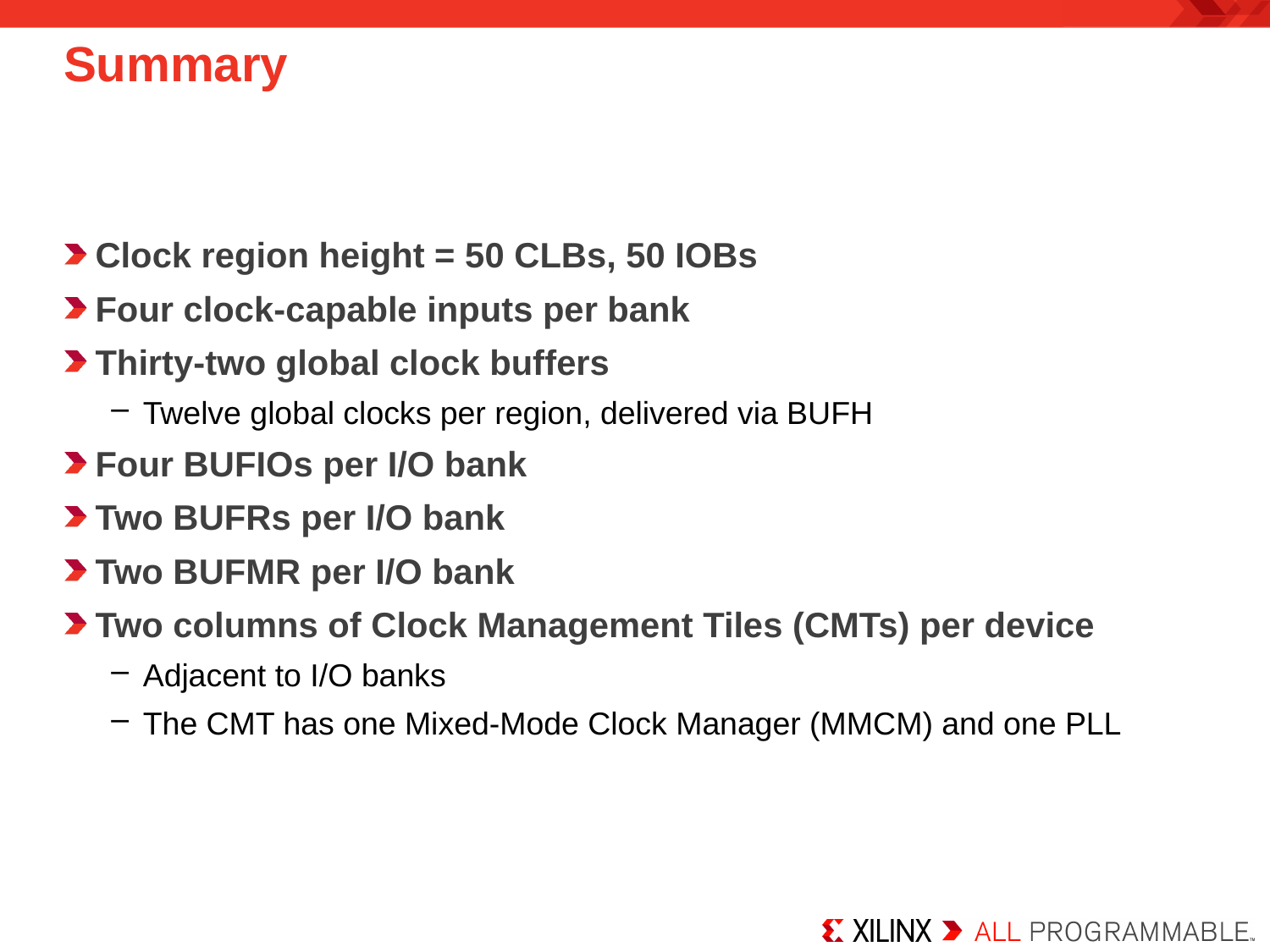

Summary
Clock region height = 50 CLBs, 50 IOBs
Four clock-capable inputs per bank
Thirty-two global clock buffers
Twelve global clocks per region, delivered via BUFH
Four BUFIOs per I/O bank
Two BUFRs per I/O bank
Two BUFMR per I/O bank
Two columns of Clock Management Tiles (CMTs) per device
Adjacent to I/O banks
The CMT has one Mixed-Mode Clock Manager (MMCM) and one PLL